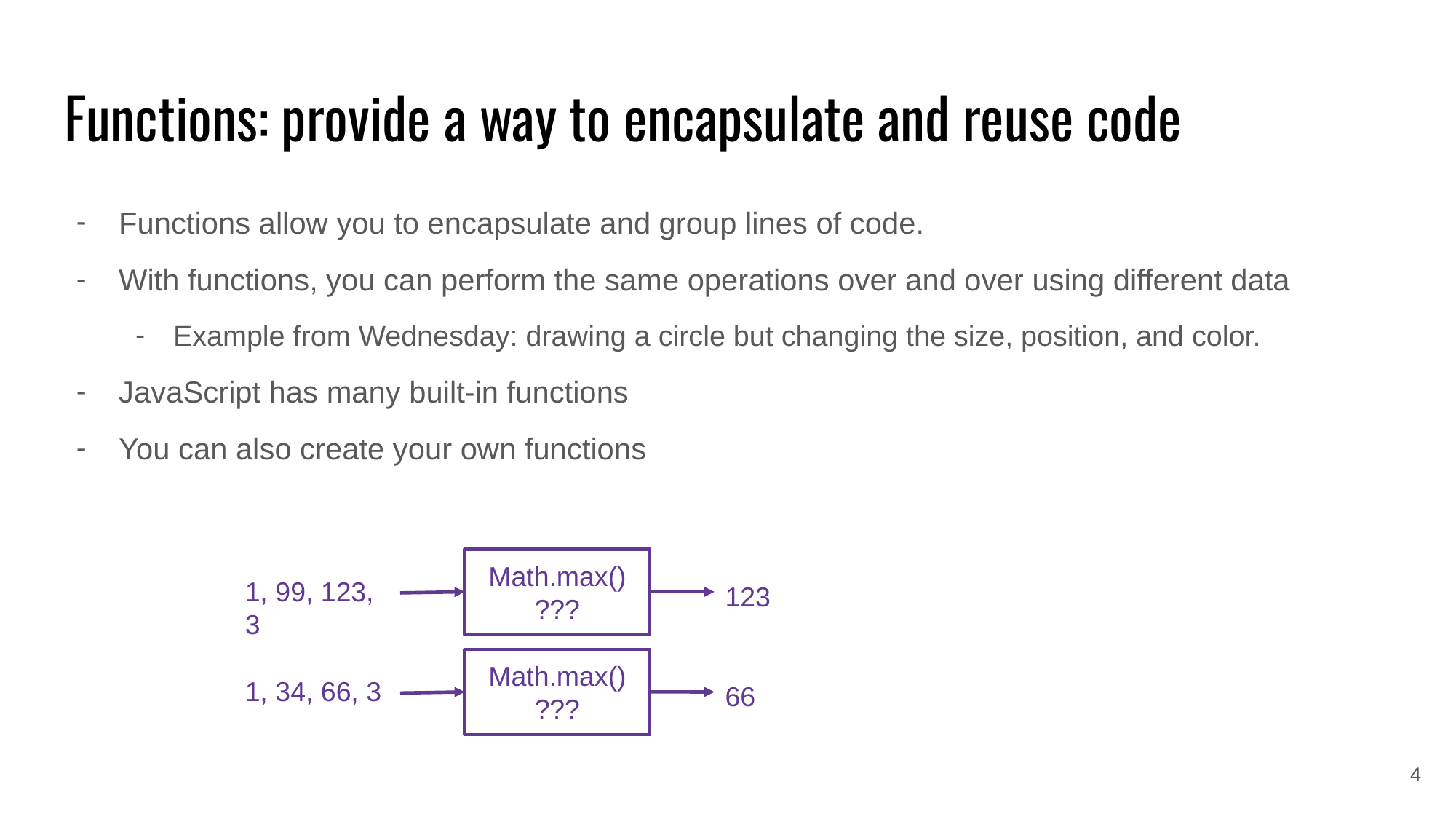

# Functions: provide a way to encapsulate and reuse code
Functions allow you to encapsulate and group lines of code.
With functions, you can perform the same operations over and over using different data
Example from Wednesday: drawing a circle but changing the size, position, and color.
JavaScript has many built-in functions
You can also create your own functions
Math.max()
???
1, 99, 123, 3
123
Math.max()
???
1, 34, 66, 3

66
4